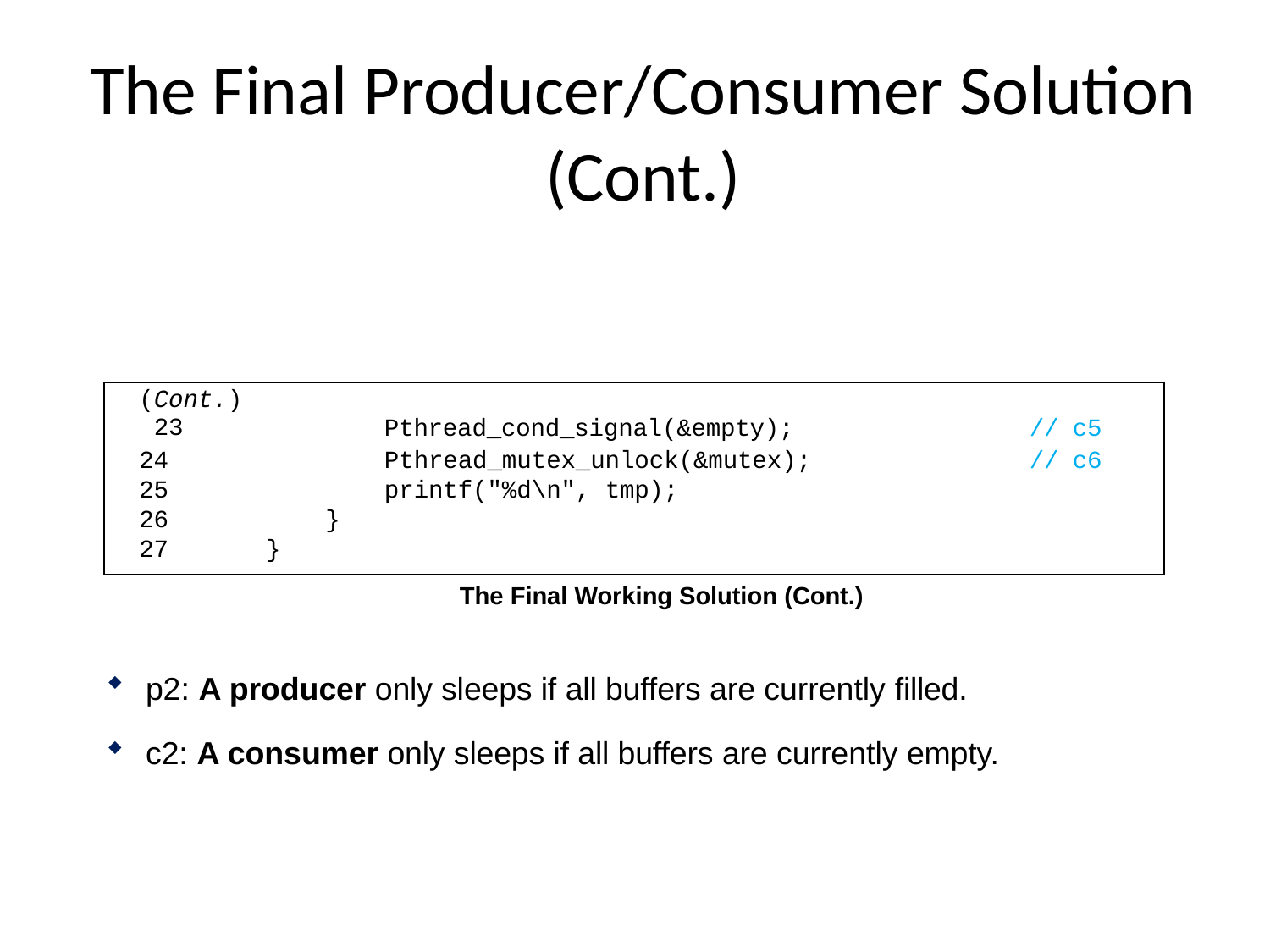

The Final Producer/Consumer Solution
(Cont.)
| (Cont.) 23 |  |  | Pthread\_cond\_signal(&empty); | // | c5 |
| --- | --- | --- | --- | --- | --- |
| 24 |  |  | Pthread\_mutex\_unlock(&mutex); | // | c6 |
| 25 |  |  | printf("%d\n", tmp); |  |  |
| 26 |  | } |  |  |  |
| 27 | } |  |  |  |  |
|  |  |  | The Final Working Solution (Cont.) |  |  |
p2: A producer only sleeps if all buffers are currently filled.
c2: A consumer only sleeps if all buffers are currently empty.